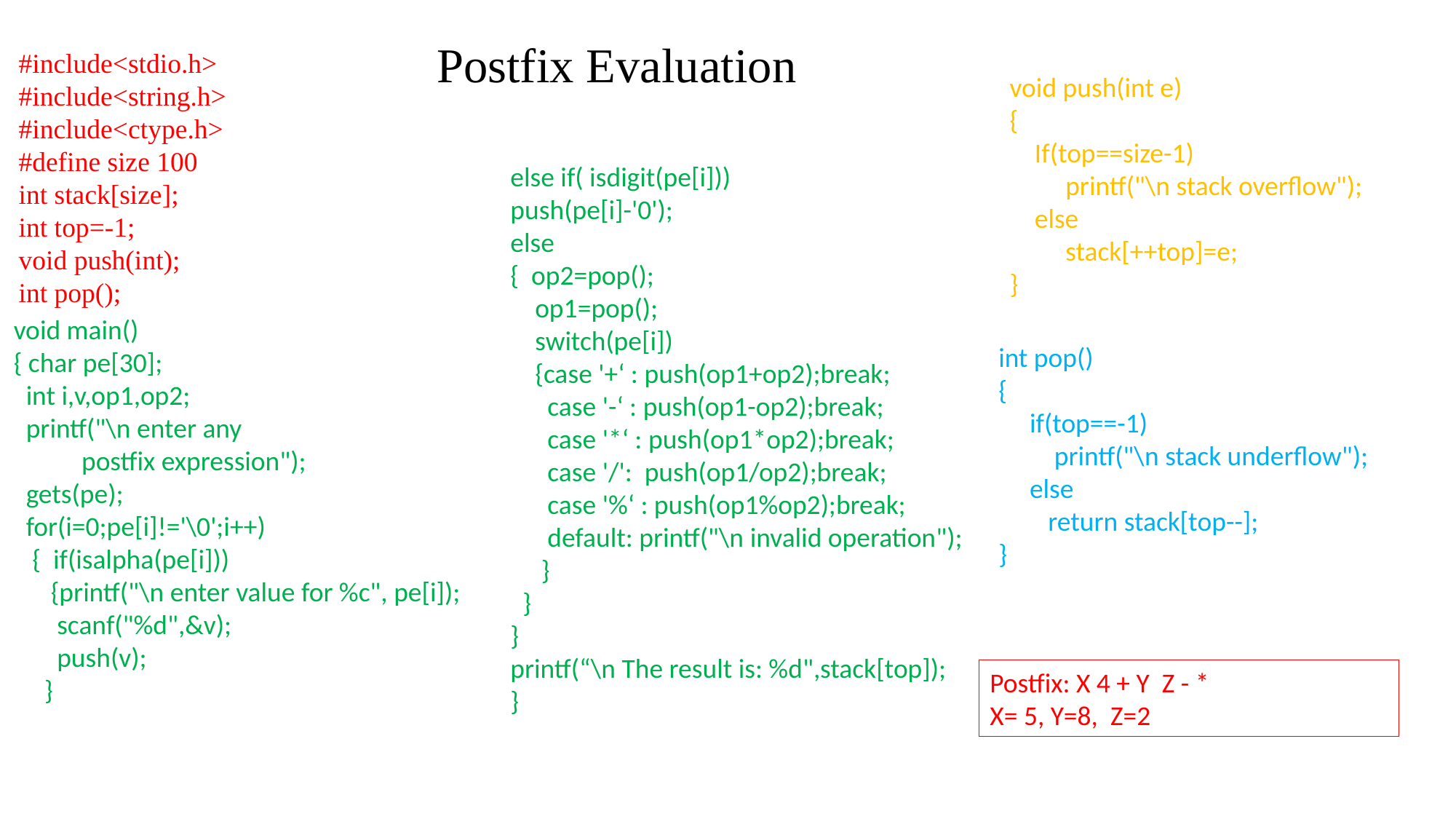

#include<stdio.h>
#include<string.h>
#include<ctype.h>
#define size 100
int stack[size];
int top=-1;
void push(int);
int pop();
# Postfix Evaluation
void push(int e)
{
    If(top==size-1)
         printf("\n stack overflow");
    else
         stack[++top]=e;
}
else if( isdigit(pe[i]))
push(pe[i]-'0');
else
{  op2=pop();
    op1=pop();
    switch(pe[i])
    {case '+‘ : push(op1+op2);break;
      case '-‘ : push(op1-op2);break;
      case '*‘ : push(op1*op2);break;
      case '/':  push(op1/op2);break;
      case '%‘ : push(op1%op2);break;
      default: printf("\n invalid operation");
     }
  }
}
printf(“\n The result is: %d",stack[top]);
}
void main()
{ char pe[30];
  int i,v,op1,op2;
  printf("\n enter any
           postfix expression");
  gets(pe);
  for(i=0;pe[i]!='\0';i++)
   {  if(isalpha(pe[i]))
      {printf("\n enter value for %c", pe[i]);
       scanf("%d",&v);
       push(v);
     }
int pop()
{
     if(top==-1)
         printf("\n stack underflow");
     else
        return stack[top--];
}
Postfix: X 4 + Y  Z - *
X= 5, Y=8,  Z=2